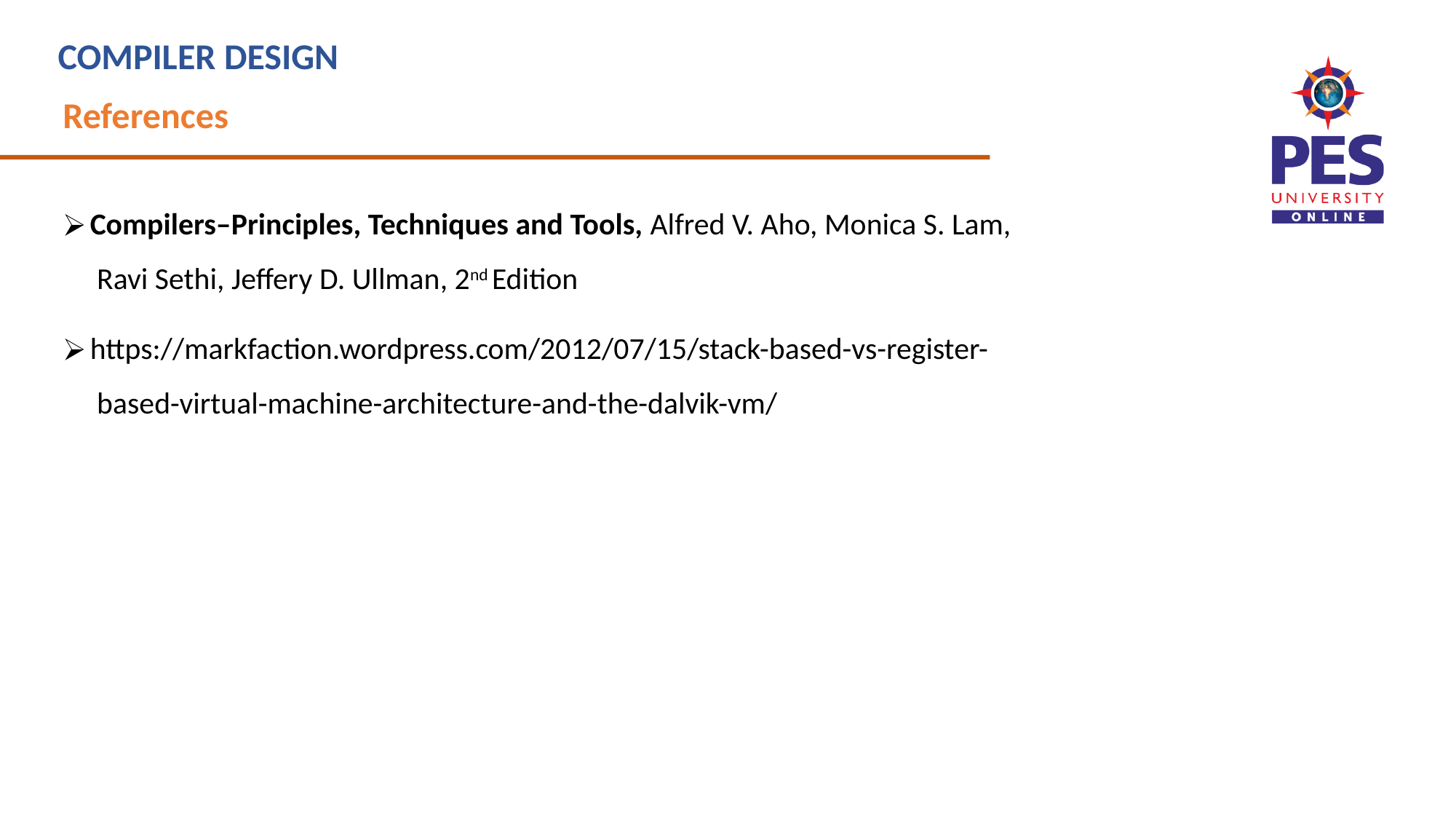

# COMPILER DESIGN
References

Compilers–Principles, Techniques and Tools, Alfred V. Aho, Monica S. Lam,  Ravi Sethi, Jeffery D. Ullman, 2nd Edition
https://markfaction.wordpress.com/2012/07/15/stack-based-vs-register-  based-virtual-machine-architecture-and-the-dalvik-vm/